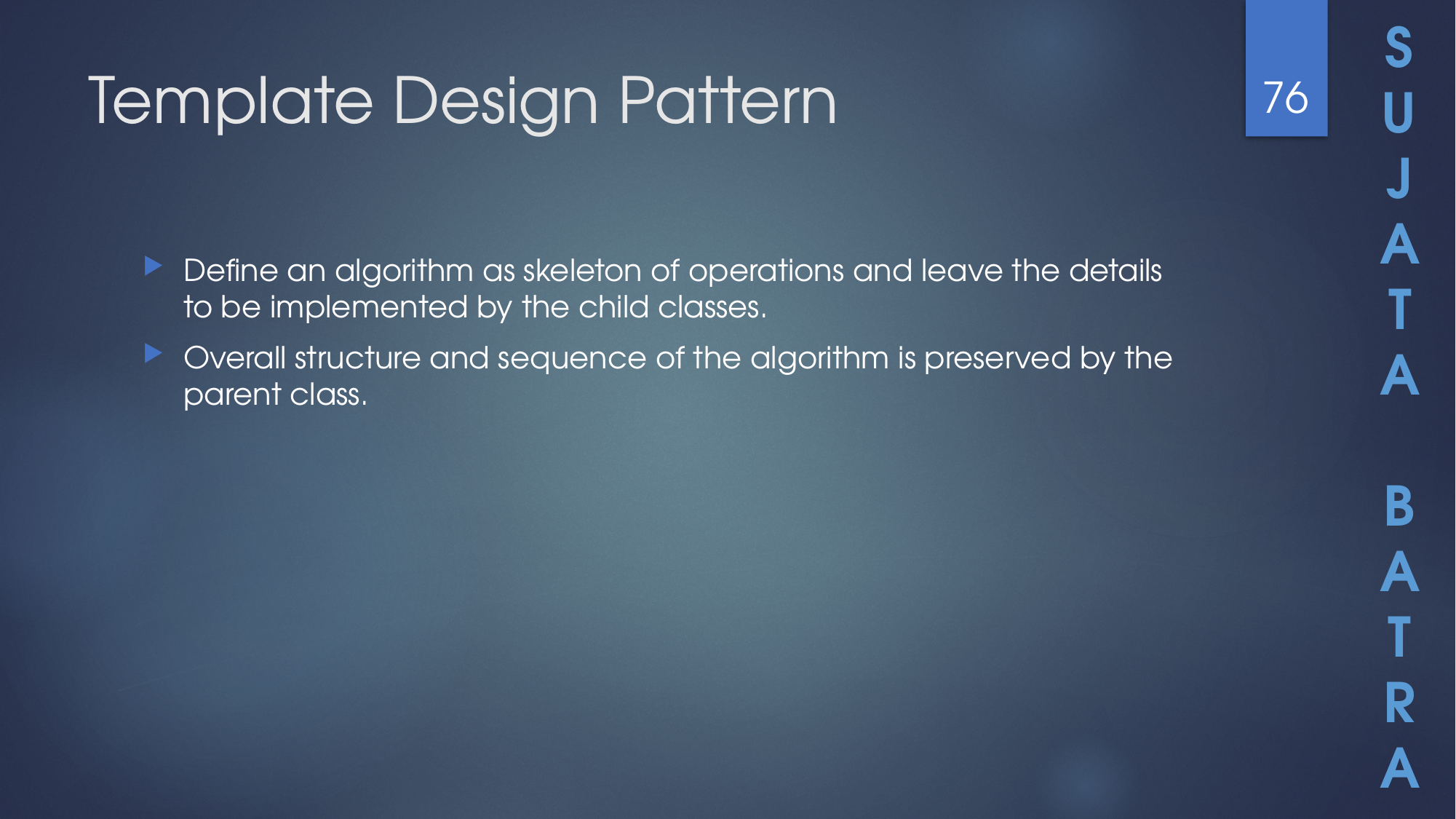

76
# Template Design Pattern
Define an algorithm as skeleton of operations and leave the details to be implemented by the child classes.
Overall structure and sequence of the algorithm is preserved by the parent class.